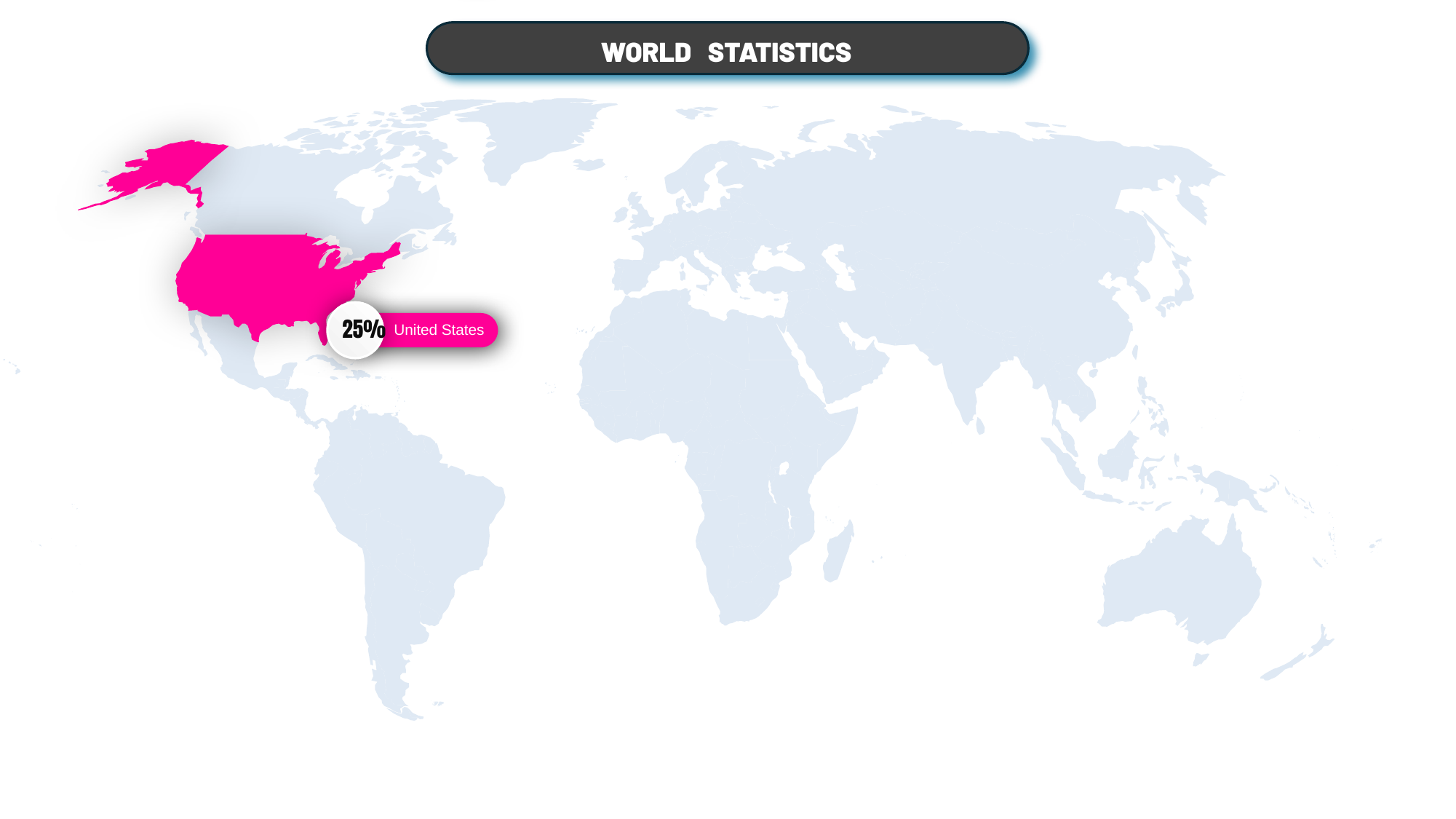

37%

   Brazil

  WORLD   STATISTICS

25%

United States